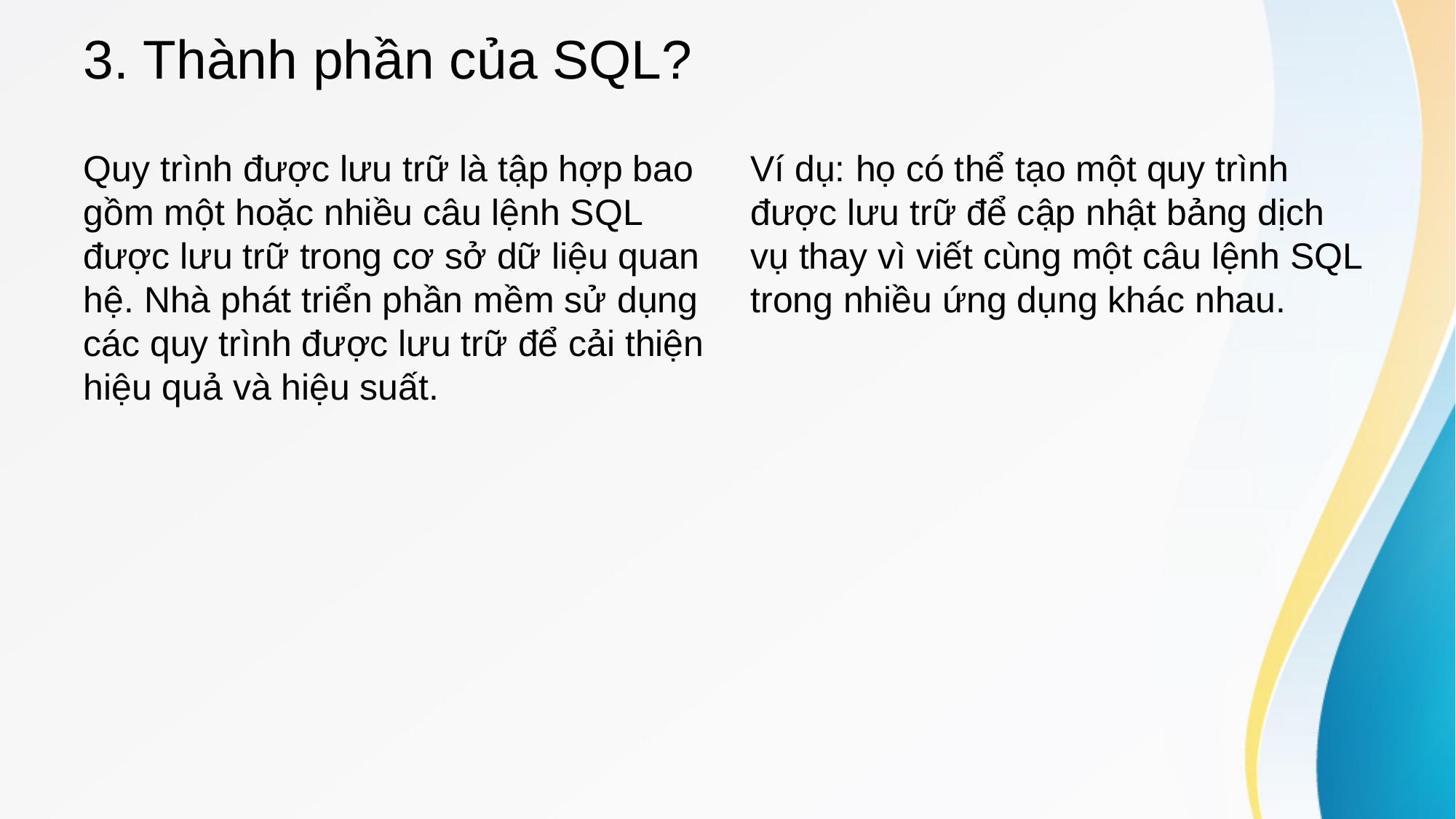

# 3. Thành phần của SQL?
Quy trình được lưu trữ là tập hợp bao gồm một hoặc nhiều câu lệnh SQL được lưu trữ trong cơ sở dữ liệu quan hệ. Nhà phát triển phần mềm sử dụng các quy trình được lưu trữ để cải thiện hiệu quả và hiệu suất.
Ví dụ: họ có thể tạo một quy trình được lưu trữ để cập nhật bảng dịch vụ thay vì viết cùng một câu lệnh SQL trong nhiều ứng dụng khác nhau.